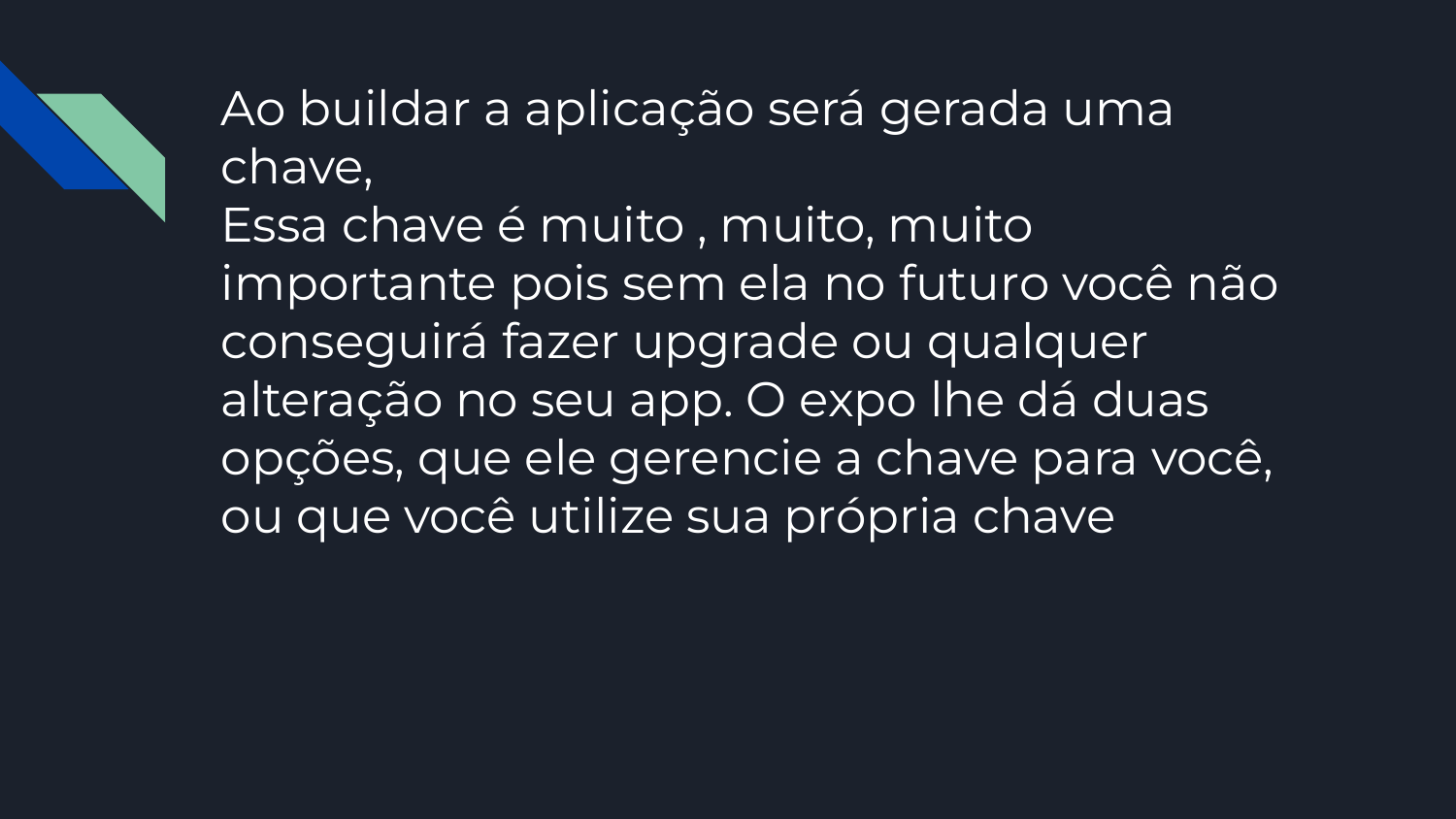

# Ao buildar a aplicação será gerada uma chave,
Essa chave é muito , muito, muito importante pois sem ela no futuro você não conseguirá fazer upgrade ou qualquer alteração no seu app. O expo lhe dá duas opções, que ele gerencie a chave para você, ou que você utilize sua própria chave